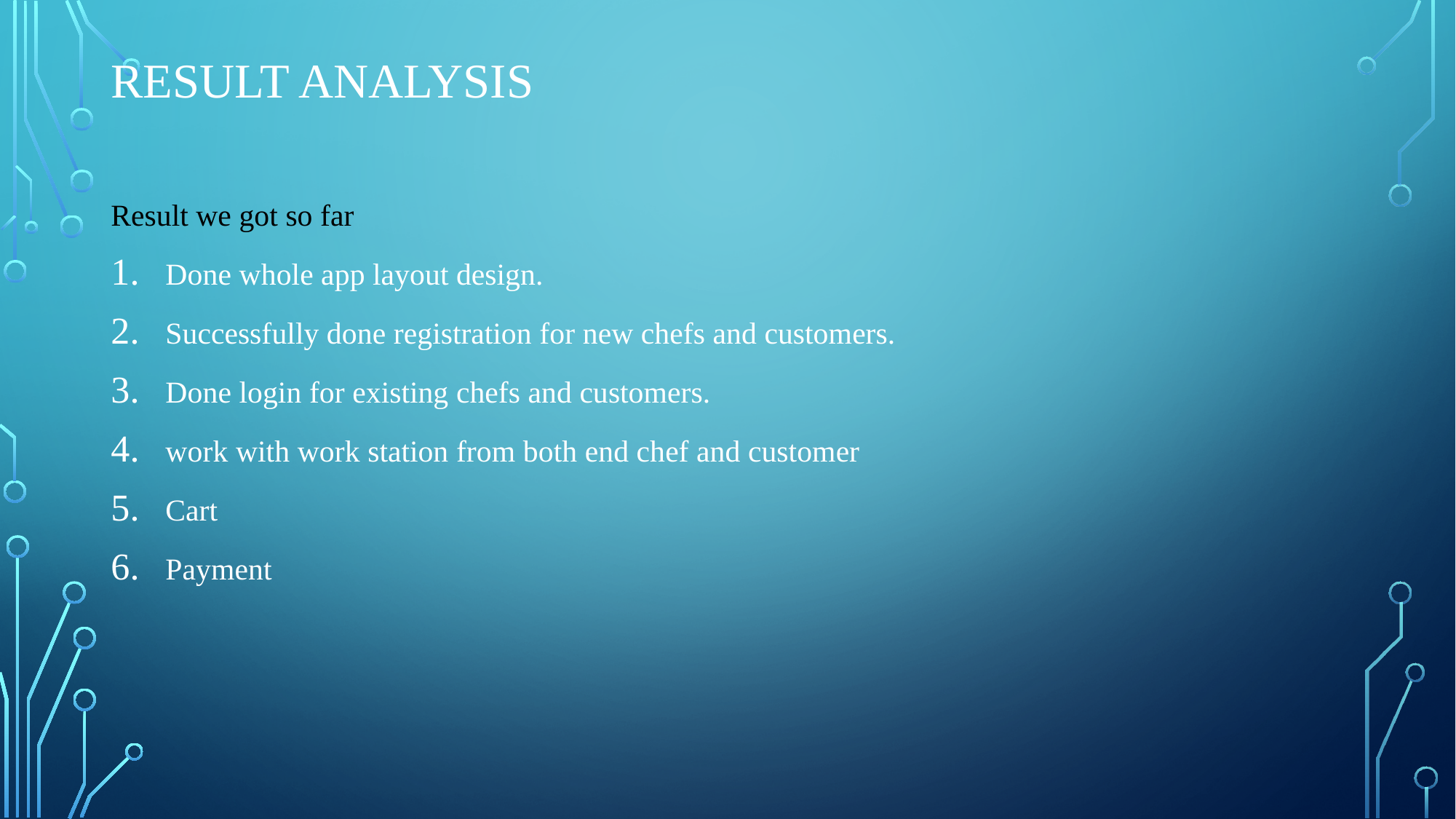

# Result Analysis
Result we got so far
Done whole app layout design.
Successfully done registration for new chefs and customers.
Done login for existing chefs and customers.
work with work station from both end chef and customer
Cart
Payment